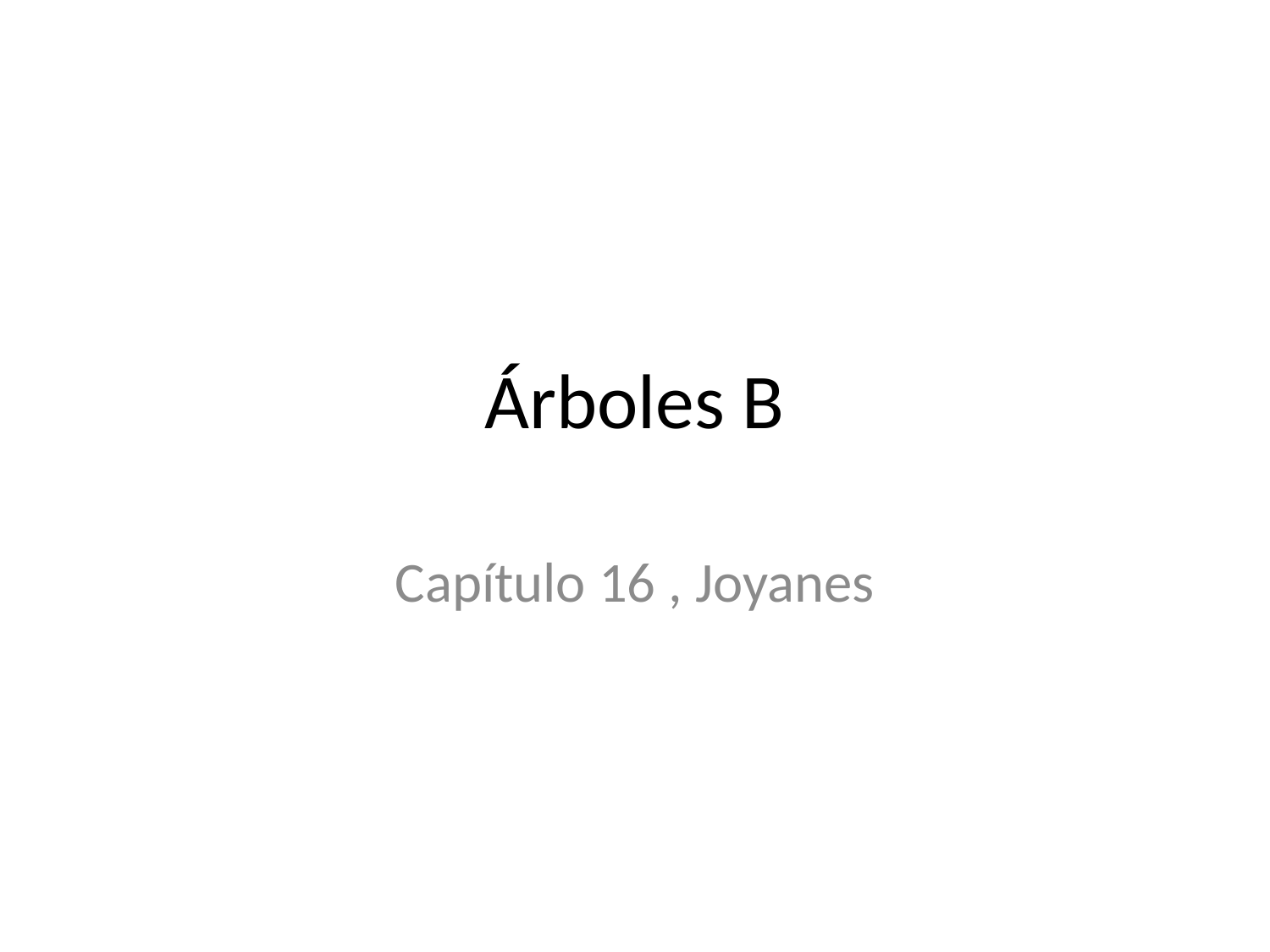

# Árboles B
Capítulo 16 , Joyanes